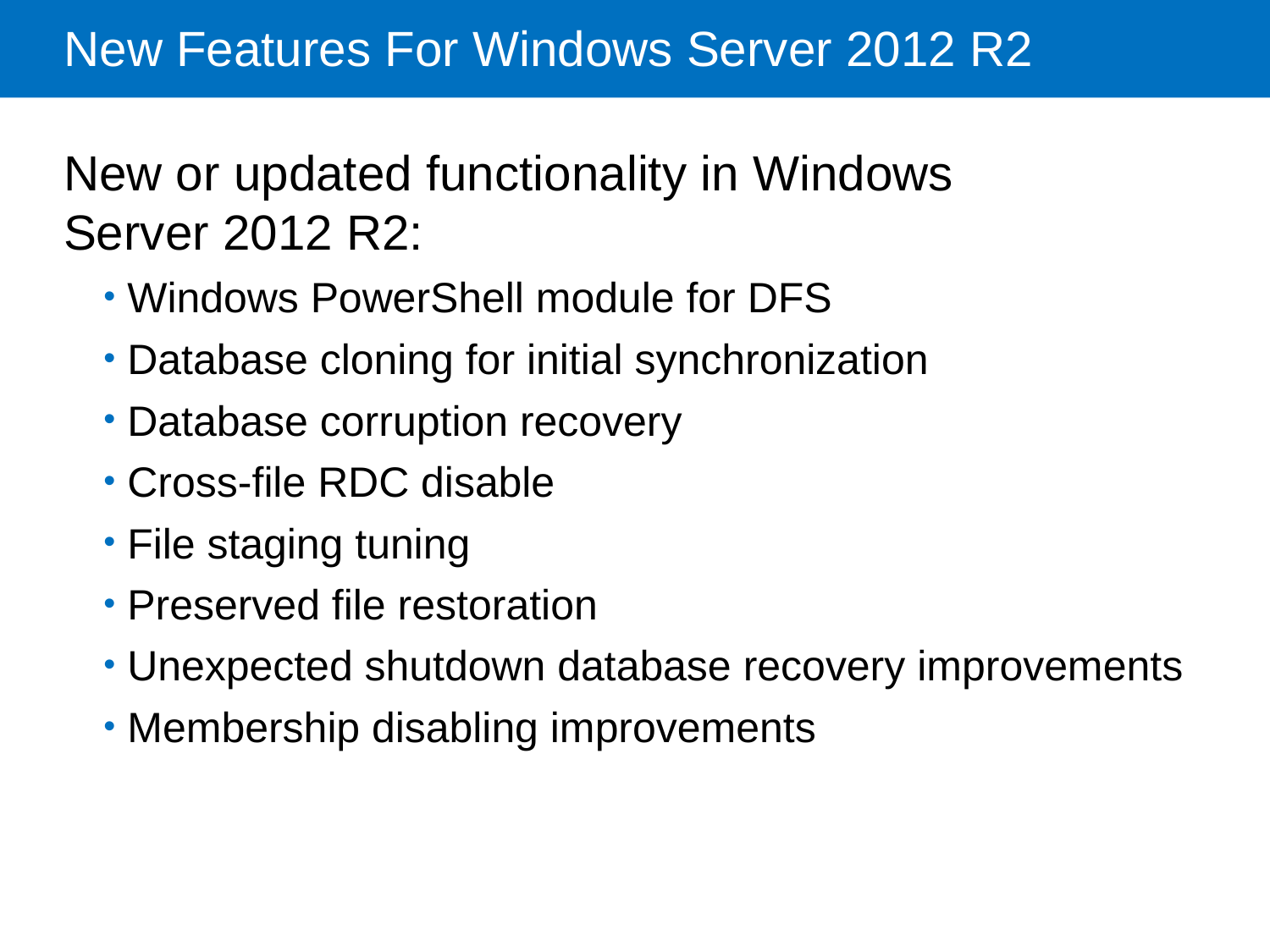

# New Features For Windows Server 2012 R2
New or updated functionality in Windows
Server 2012 R2:
Windows PowerShell module for DFS
Database cloning for initial synchronization
Database corruption recovery
Cross-file RDC disable
File staging tuning
Preserved file restoration
Unexpected shutdown database recovery improvements
Membership disabling improvements